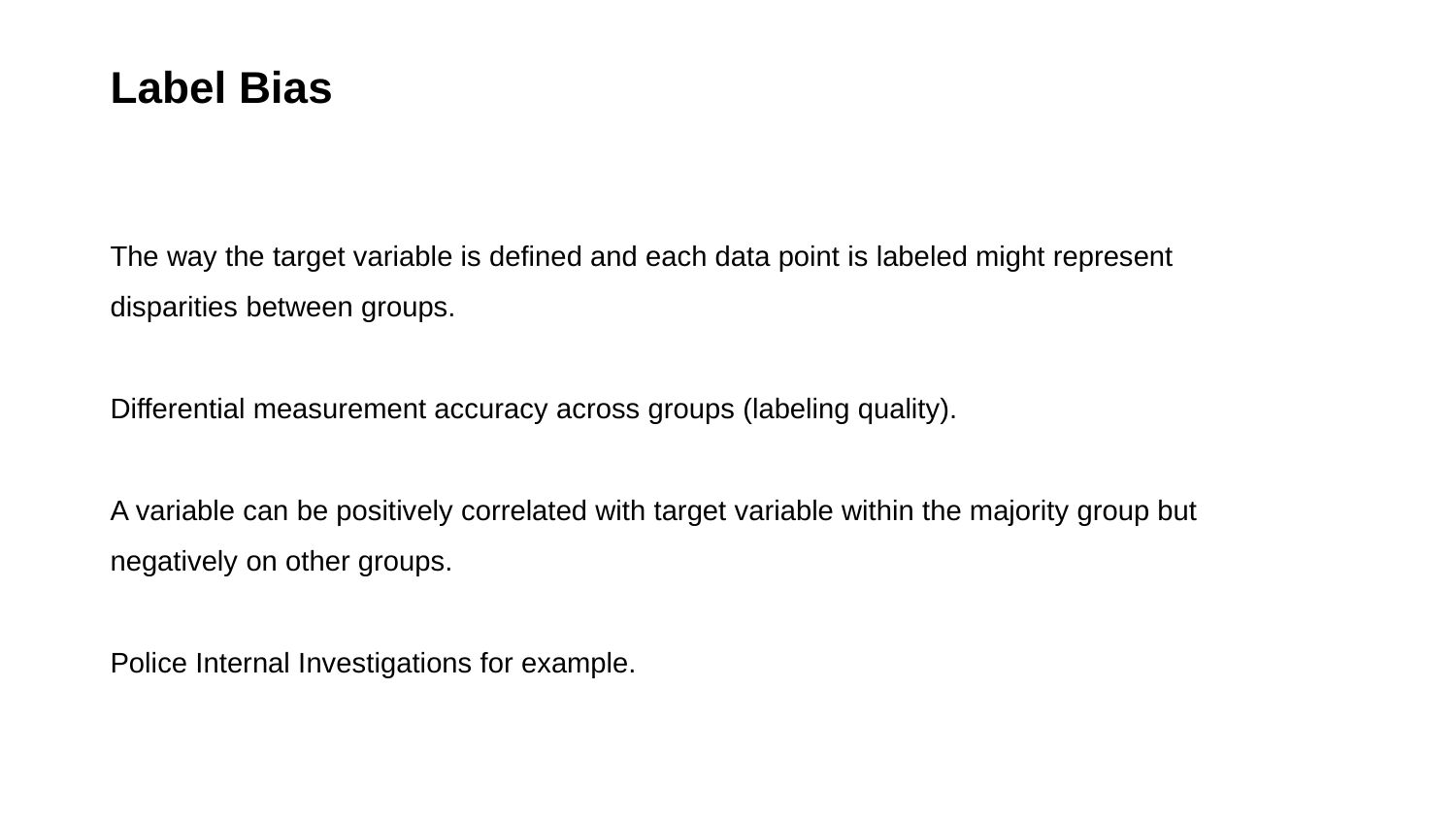

Label Bias
The way the target variable is defined and each data point is labeled might represent disparities between groups.

Differential measurement accuracy across groups (labeling quality).

A variable can be positively correlated with target variable within the majority group but negatively on other groups.

Police Internal Investigations for example.